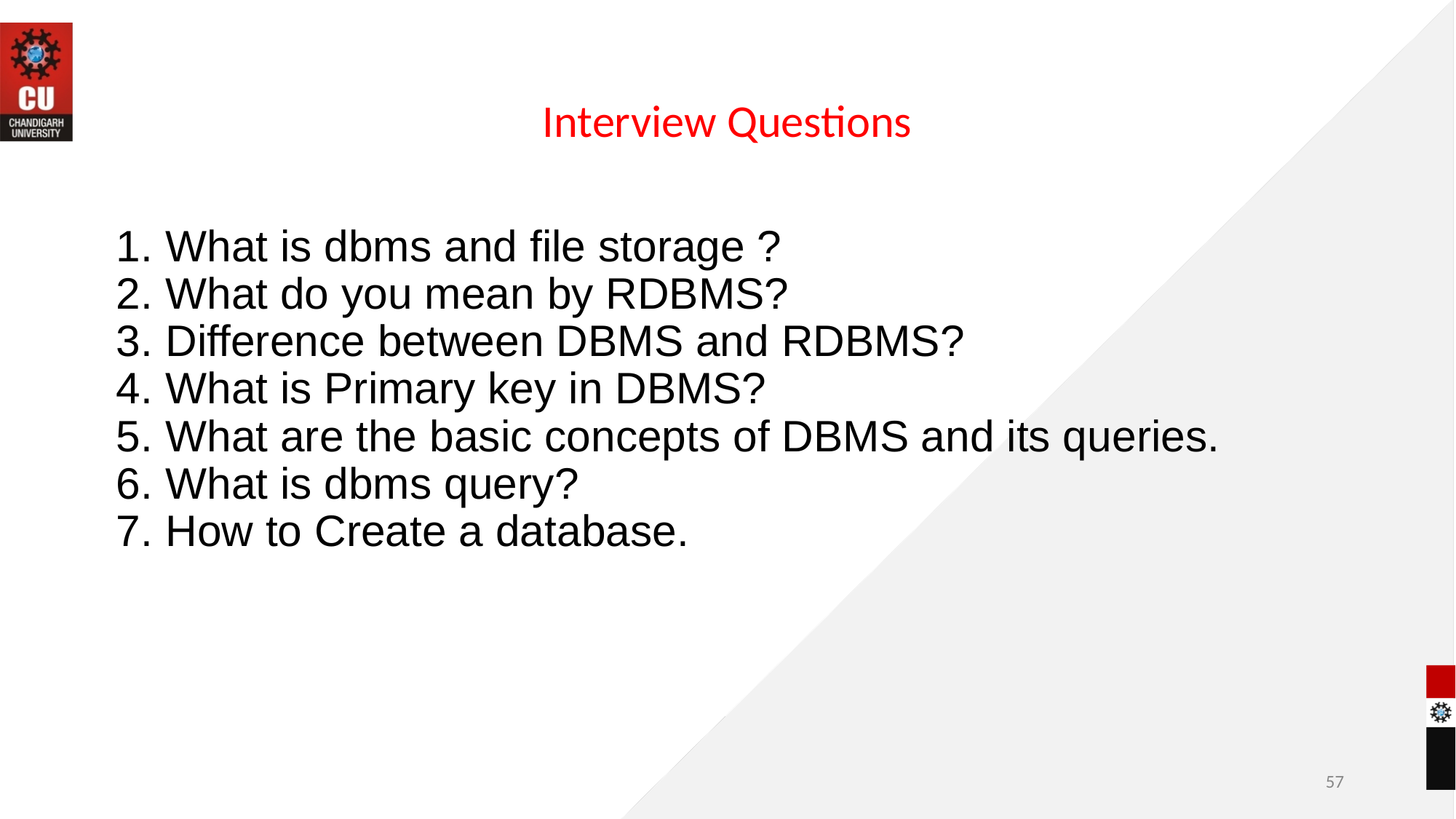

# Interview Questions
What is dbms and file storage ?
What do you mean by RDBMS?
Difference between DBMS and RDBMS?
What is Primary key in DBMS?
What are the basic concepts of DBMS and its queries.
What is dbms query?
How to Create a database.

57